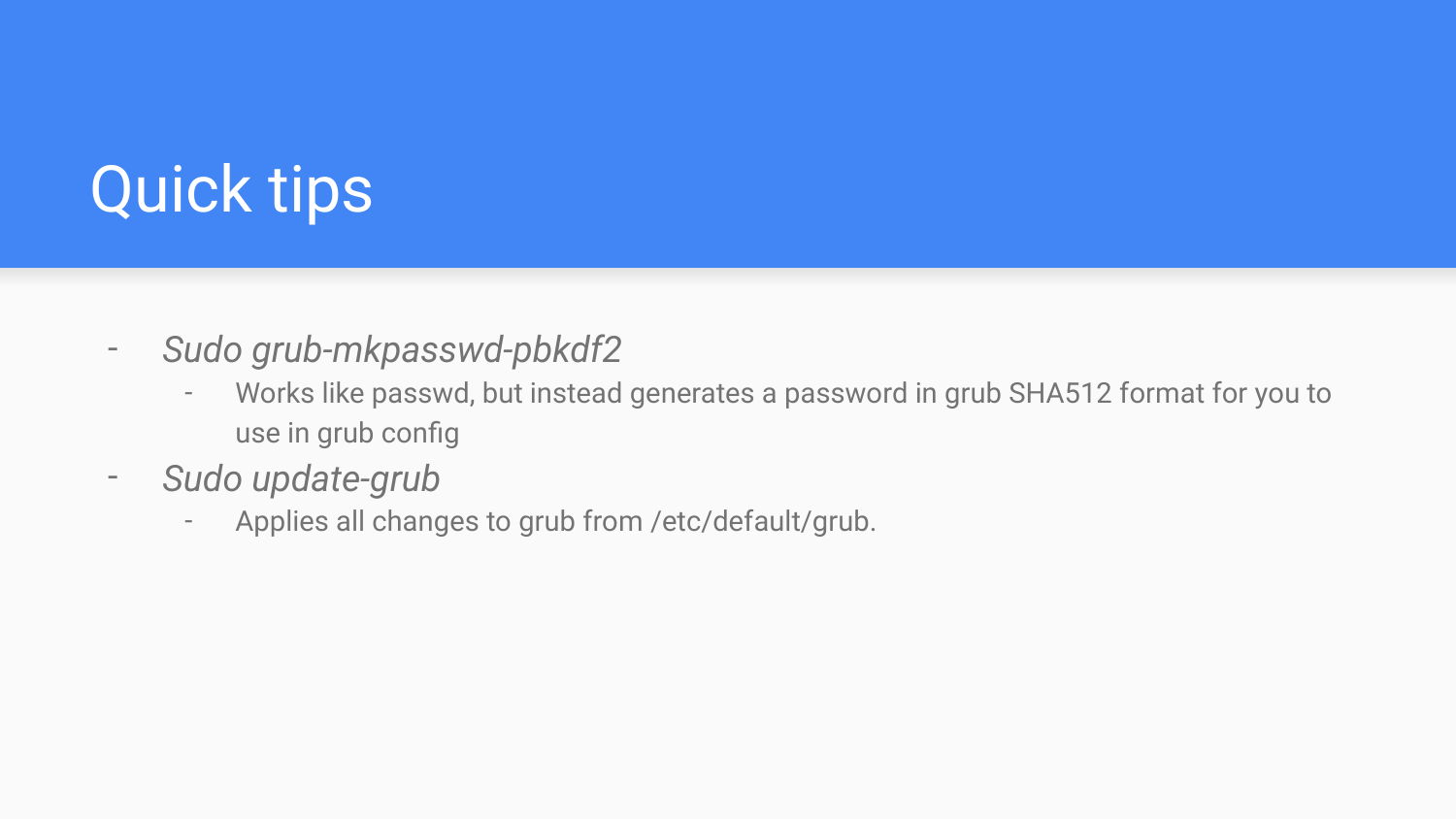

# Quick tips
Sudo grub-mkpasswd-pbkdf2
Works like passwd, but instead generates a password in grub SHA512 format for you to use in grub config
Sudo update-grub
Applies all changes to grub from /etc/default/grub.